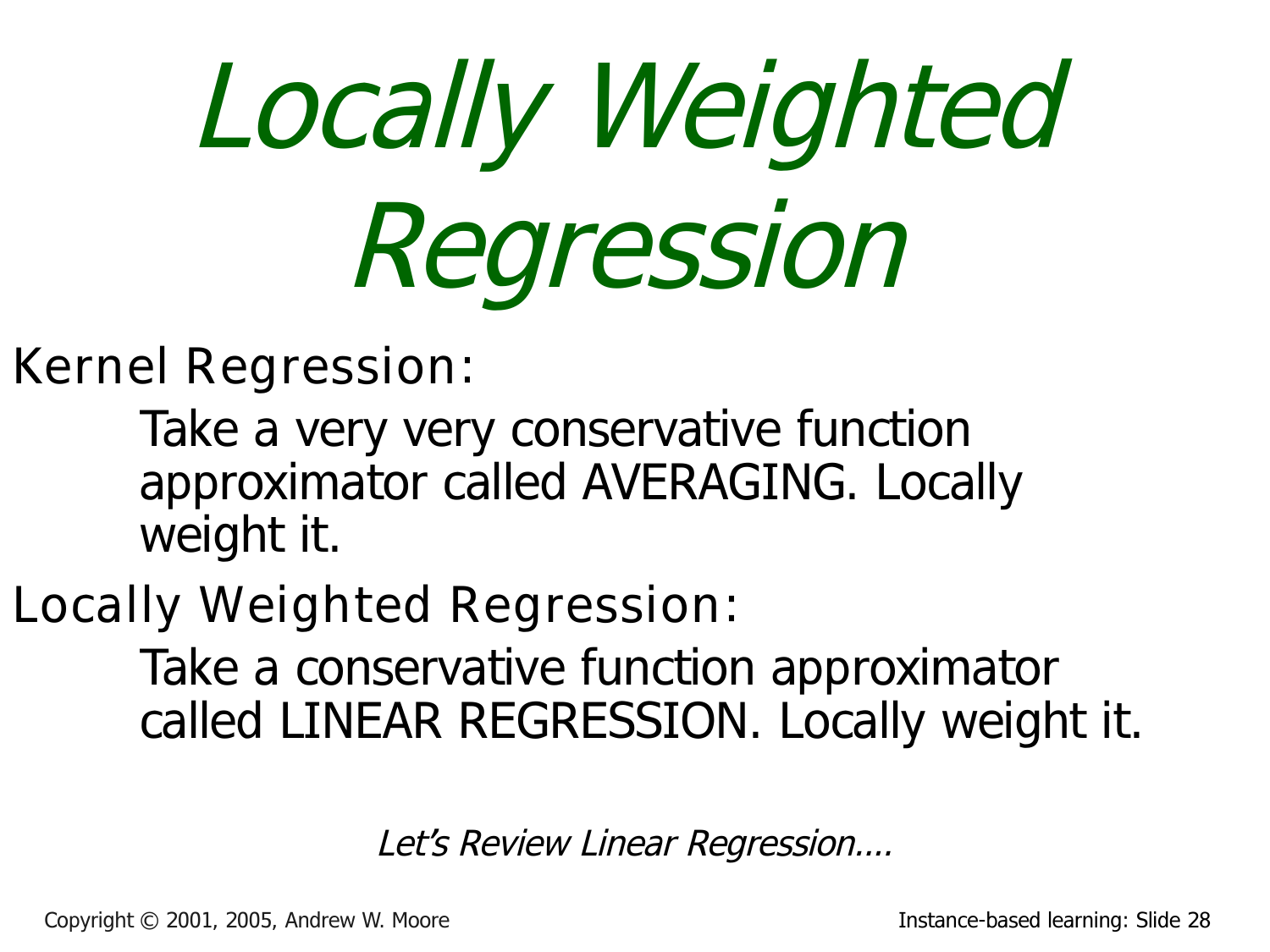

# Locally Weighted Regression
Kernel Regression:
	Take a very very conservative function approximator called AVERAGING. Locally weight it.
Locally Weighted Regression:
	Take a conservative function approximator called LINEAR REGRESSION. Locally weight it.
Let’s Review Linear Regression….
Copyright © 2001, 2005, Andrew W. Moore